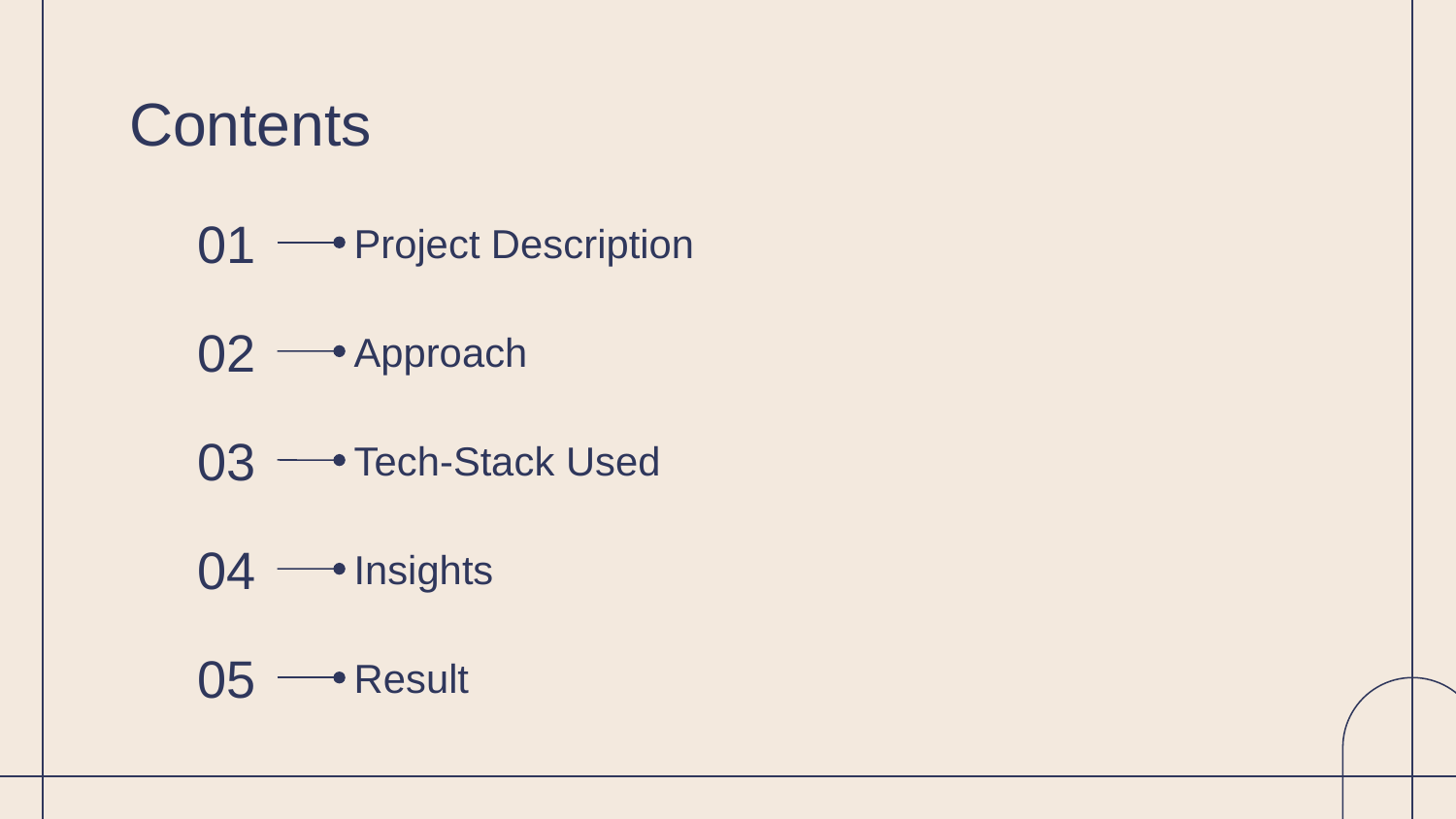

# Contents
01
Project Description
Approach
02
03
Tech-Stack Used
04
Insights
05
Result